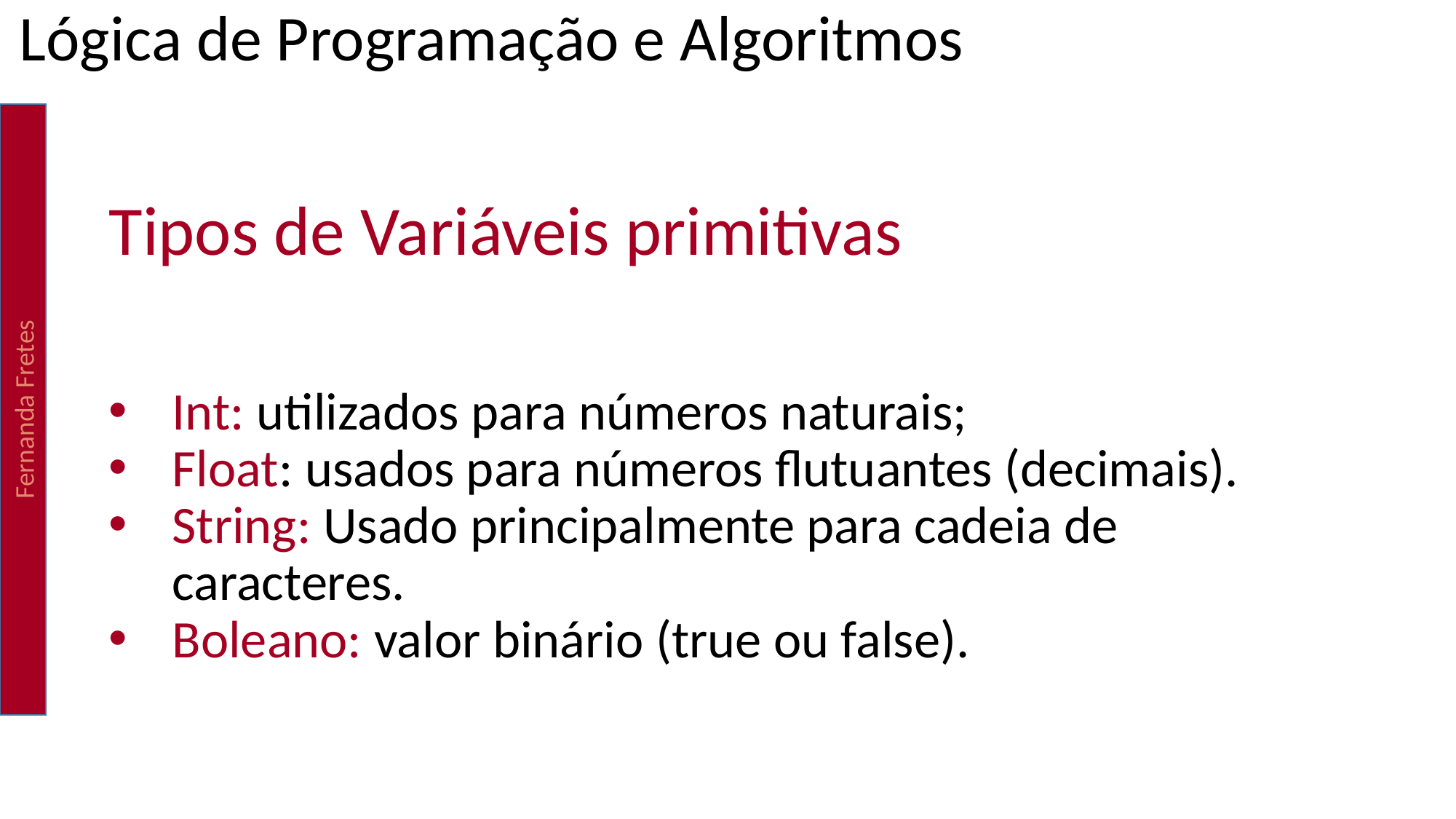

Lógica de Programação e Algoritmos
Fernanda Fretes
Tipos de Variáveis primitivas

Int: utilizados para números naturais;
Float: usados para números flutuantes (decimais).
String: Usado principalmente para cadeia de caracteres.
Boleano: valor binário (true ou false).